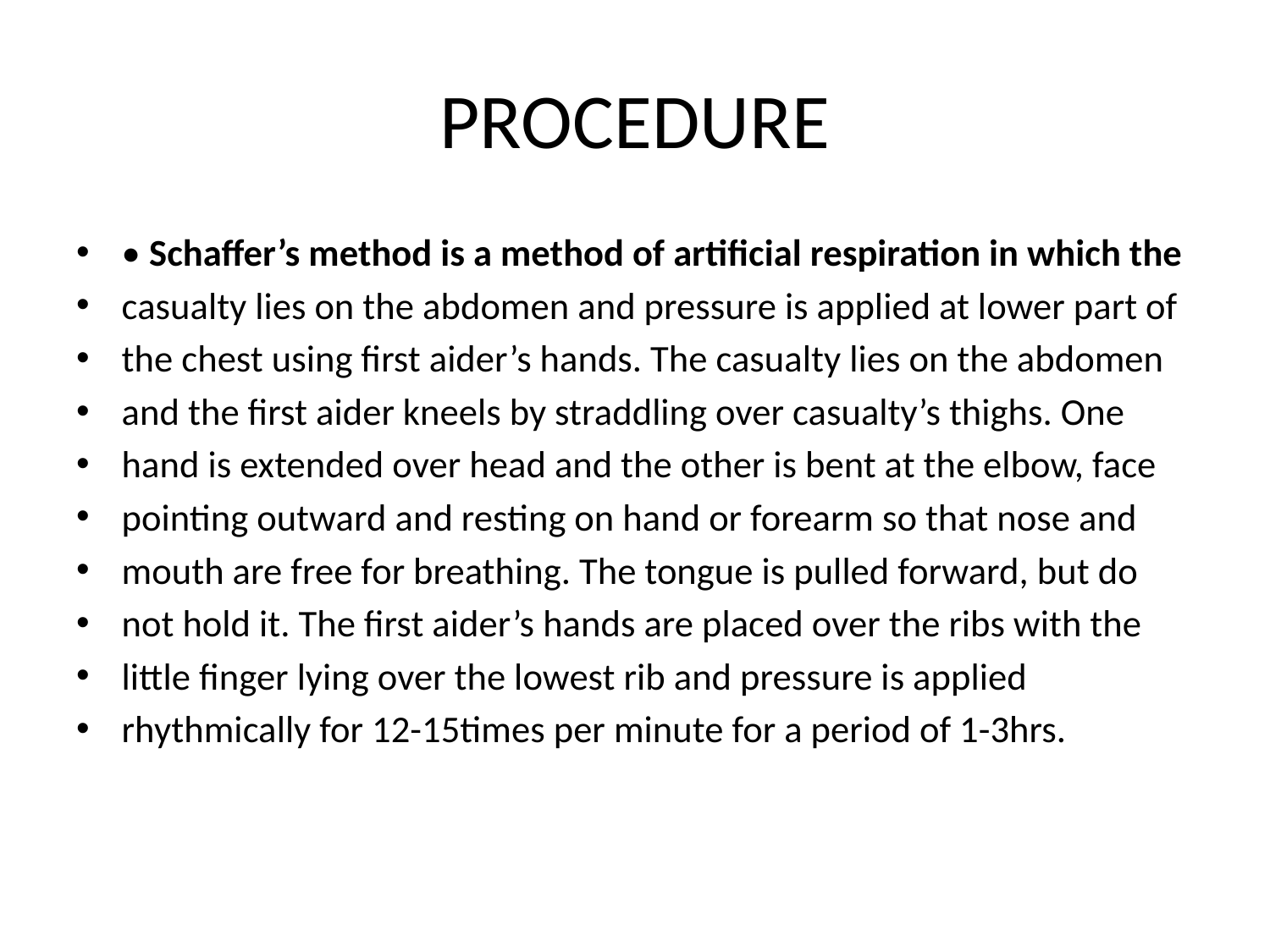

# PROCEDURE
• Schaffer’s method is a method of artificial respiration in which the
casualty lies on the abdomen and pressure is applied at lower part of
the chest using first aider’s hands. The casualty lies on the abdomen
and the first aider kneels by straddling over casualty’s thighs. One
hand is extended over head and the other is bent at the elbow, face
pointing outward and resting on hand or forearm so that nose and
mouth are free for breathing. The tongue is pulled forward, but do
not hold it. The first aider’s hands are placed over the ribs with the
little finger lying over the lowest rib and pressure is applied
rhythmically for 12-15times per minute for a period of 1-3hrs.